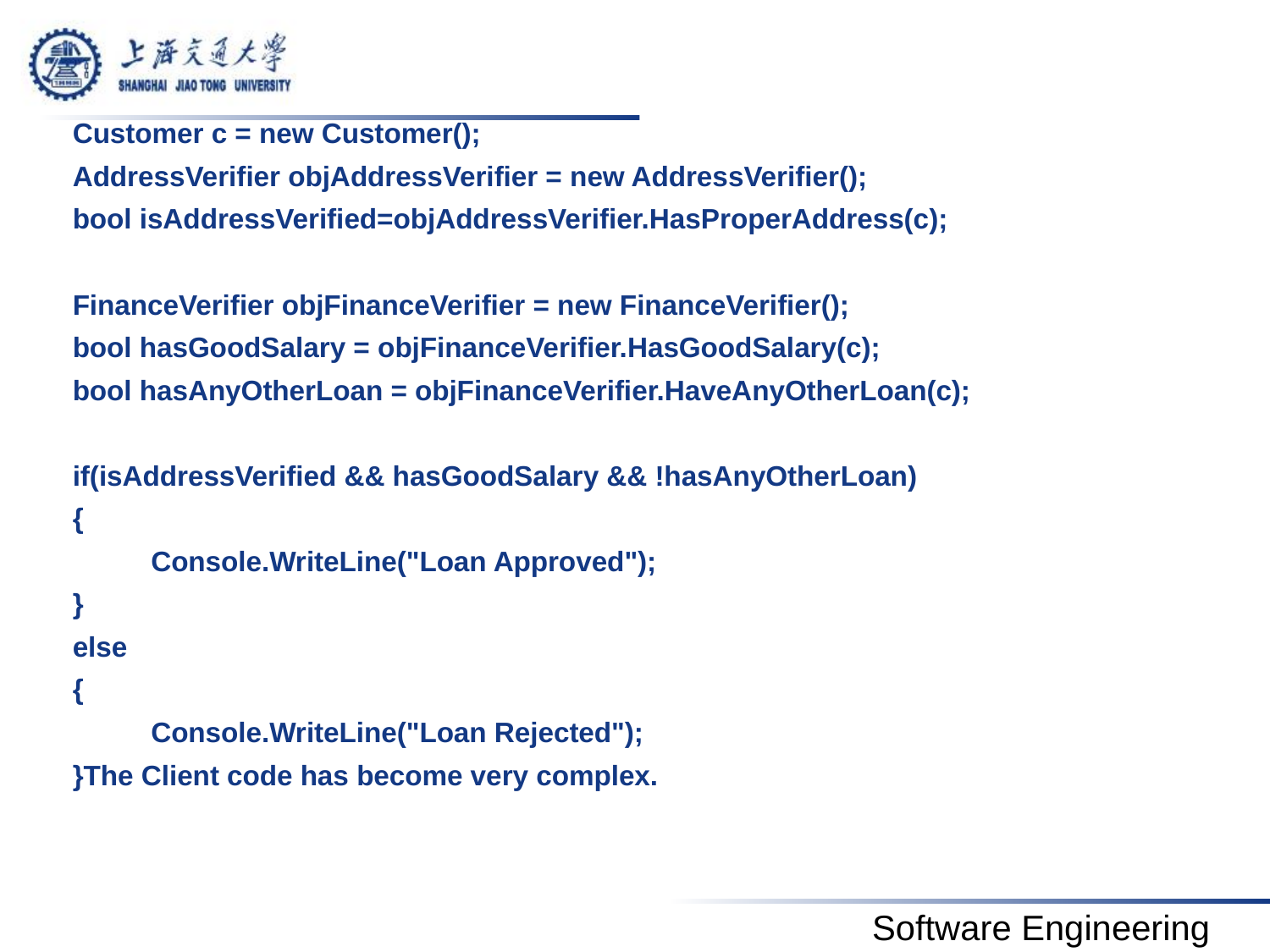

#
Customer c = new Customer();
AddressVerifier objAddressVerifier = new AddressVerifier();
bool isAddressVerified=objAddressVerifier.HasProperAddress(c);

FinanceVerifier objFinanceVerifier = new FinanceVerifier();
bool hasGoodSalary = objFinanceVerifier.HasGoodSalary(c);
bool hasAnyOtherLoan = objFinanceVerifier.HaveAnyOtherLoan(c);

if(isAddressVerified && hasGoodSalary && !hasAnyOtherLoan)
{
          Console.WriteLine("Loan Approved");
}
else
{
          Console.WriteLine("Loan Rejected");
}  The Client code has become very complex.